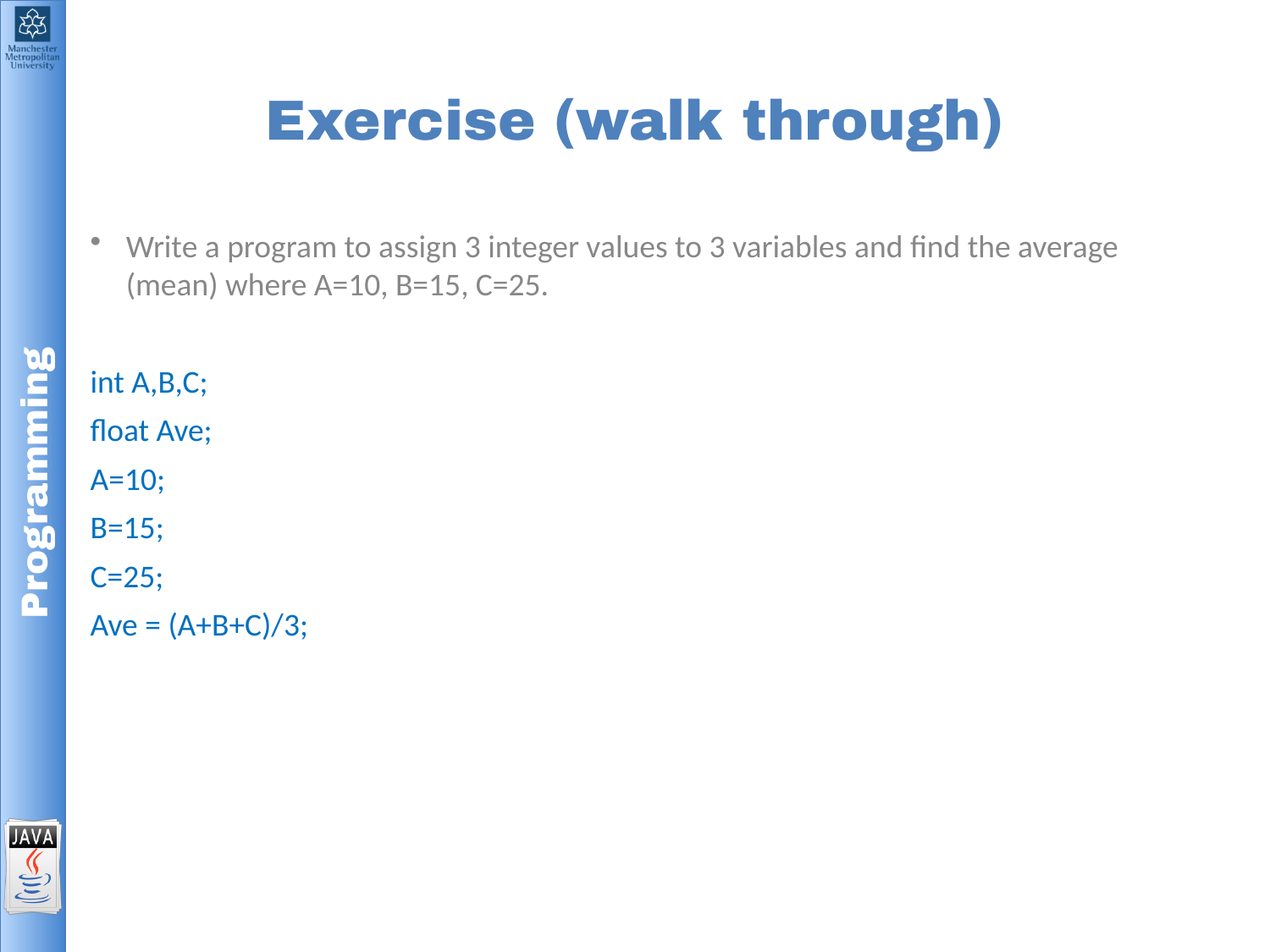

# Exercise (walk through)
Write a program to assign 3 integer values to 3 variables and find the average (mean) where A=10, B=15, C=25.

int A,B,C;
float Ave;
A=10;
B=15;
C=25;
Ave = (A+B+C)/3;